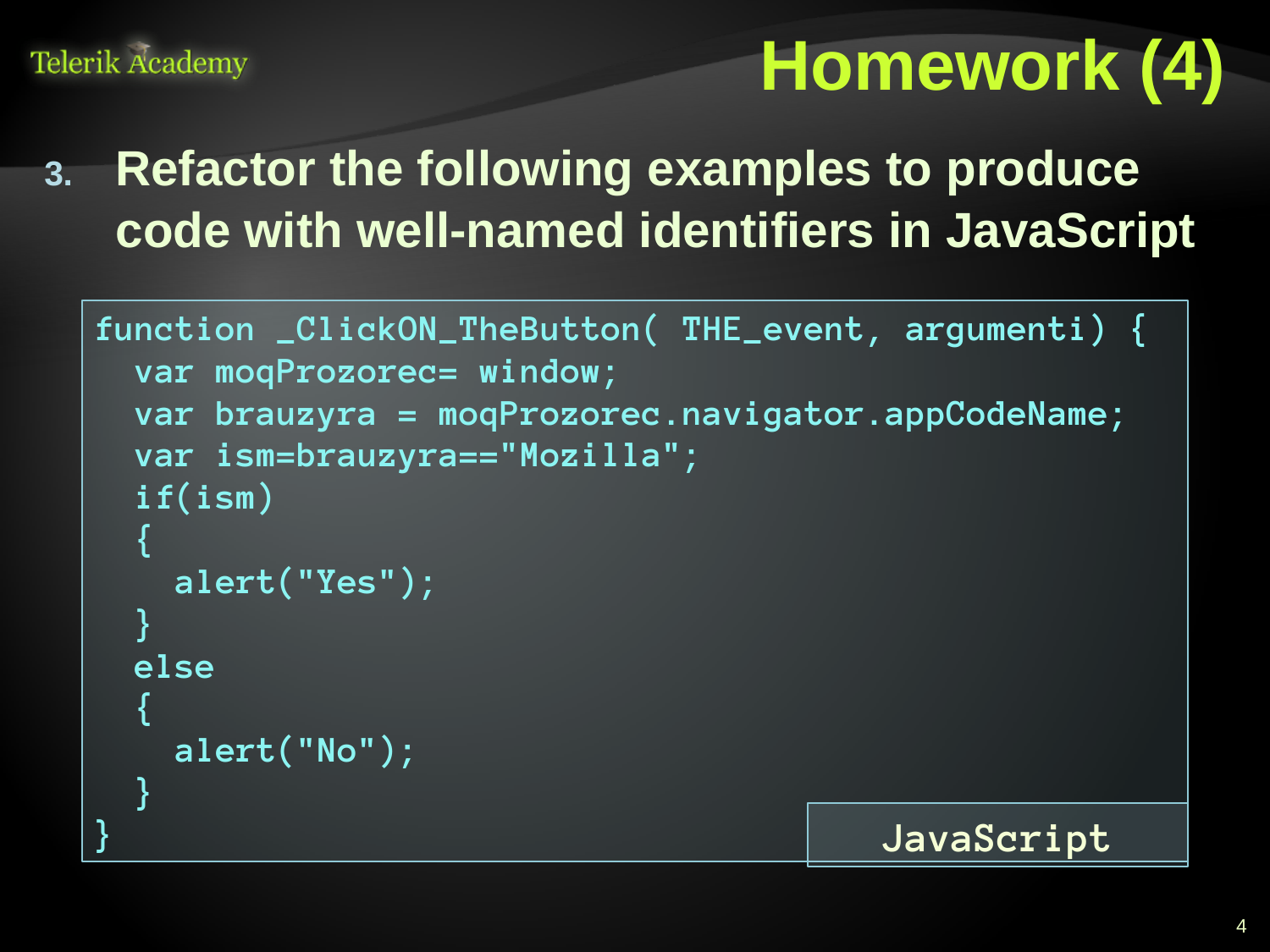

# Homework (4)
Refactor the following examples to produce code with well-named identifiers in JavaScript
function _ClickON_TheButton( THE_event, argumenti) {
  var moqProzorec= window;
  var brauzyra = moqProzorec.navigator.appCodeName;
  var ism=brauzyra=="Mozilla";
  if(ism)
  {
    alert("Yes");
  }
  else
  {
    alert("No");
  }
}
JavaScript
4